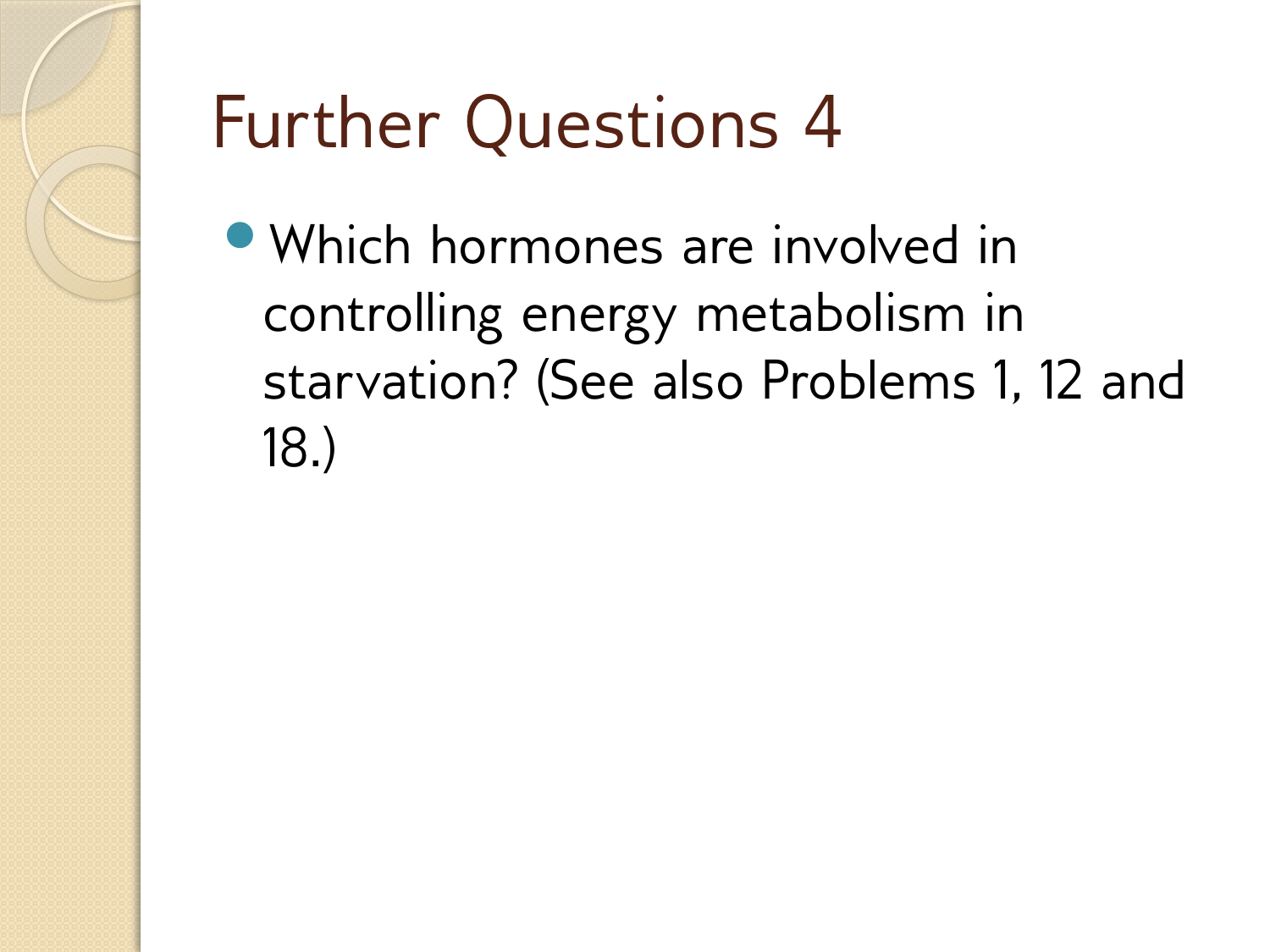

# Further Questions 4
Which hormones are involved in controlling energy metabolism in starvation? (See also Problems 1, 12 and 18.)